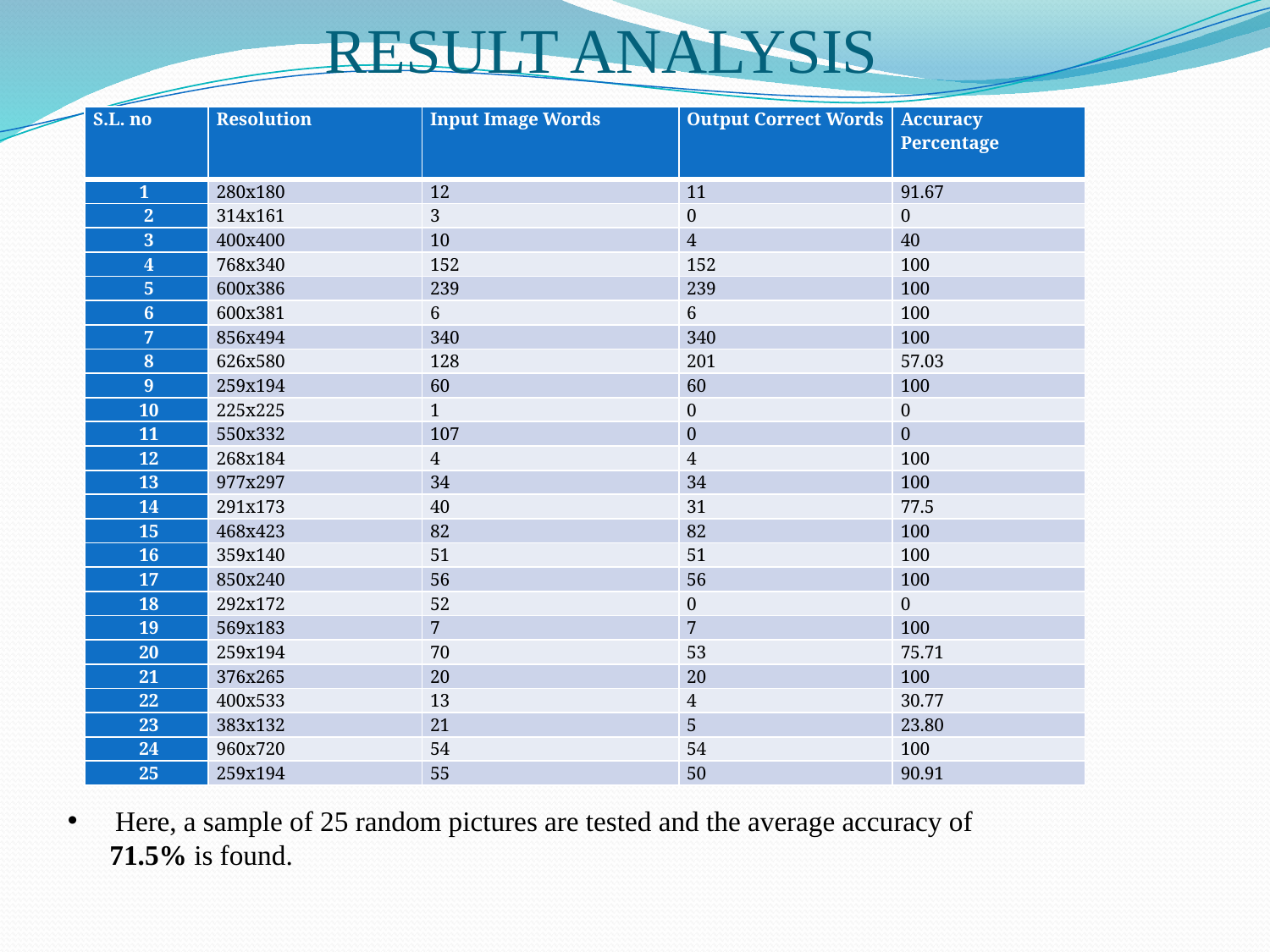

# RESULT ANALYSIS
| S.L. no | Resolution | Input Image Words | Output Correct Words | Accuracy Percentage |
| --- | --- | --- | --- | --- |
| 1 | 280x180 | 12 | 11 | 91.67 |
| 2 | 314x161 | 3 | 0 | 0 |
| 3 | 400x400 | 10 | 4 | 40 |
| 4 | 768x340 | 152 | 152 | 100 |
| 5 | 600x386 | 239 | 239 | 100 |
| 6 | 600x381 | 6 | 6 | 100 |
| 7 | 856x494 | 340 | 340 | 100 |
| 8 | 626x580 | 128 | 201 | 57.03 |
| 9 | 259x194 | 60 | 60 | 100 |
| 10 | 225x225 | 1 | 0 | 0 |
| 11 | 550x332 | 107 | 0 | 0 |
| 12 | 268x184 | 4 | 4 | 100 |
| 13 | 977x297 | 34 | 34 | 100 |
| 14 | 291x173 | 40 | 31 | 77.5 |
| 15 | 468x423 | 82 | 82 | 100 |
| 16 | 359x140 | 51 | 51 | 100 |
| 17 | 850x240 | 56 | 56 | 100 |
| 18 | 292x172 | 52 | 0 | 0 |
| 19 | 569x183 | 7 | 7 | 100 |
| 20 | 259x194 | 70 | 53 | 75.71 |
| 21 | 376x265 | 20 | 20 | 100 |
| 22 | 400x533 | 13 | 4 | 30.77 |
| 23 | 383x132 | 21 | 5 | 23.80 |
| 24 | 960x720 | 54 | 54 | 100 |
| 25 | 259x194 | 55 | 50 | 90.91 |

Here, a sample of 25 random pictures are tested and the average accuracy of
      71.5% is found.